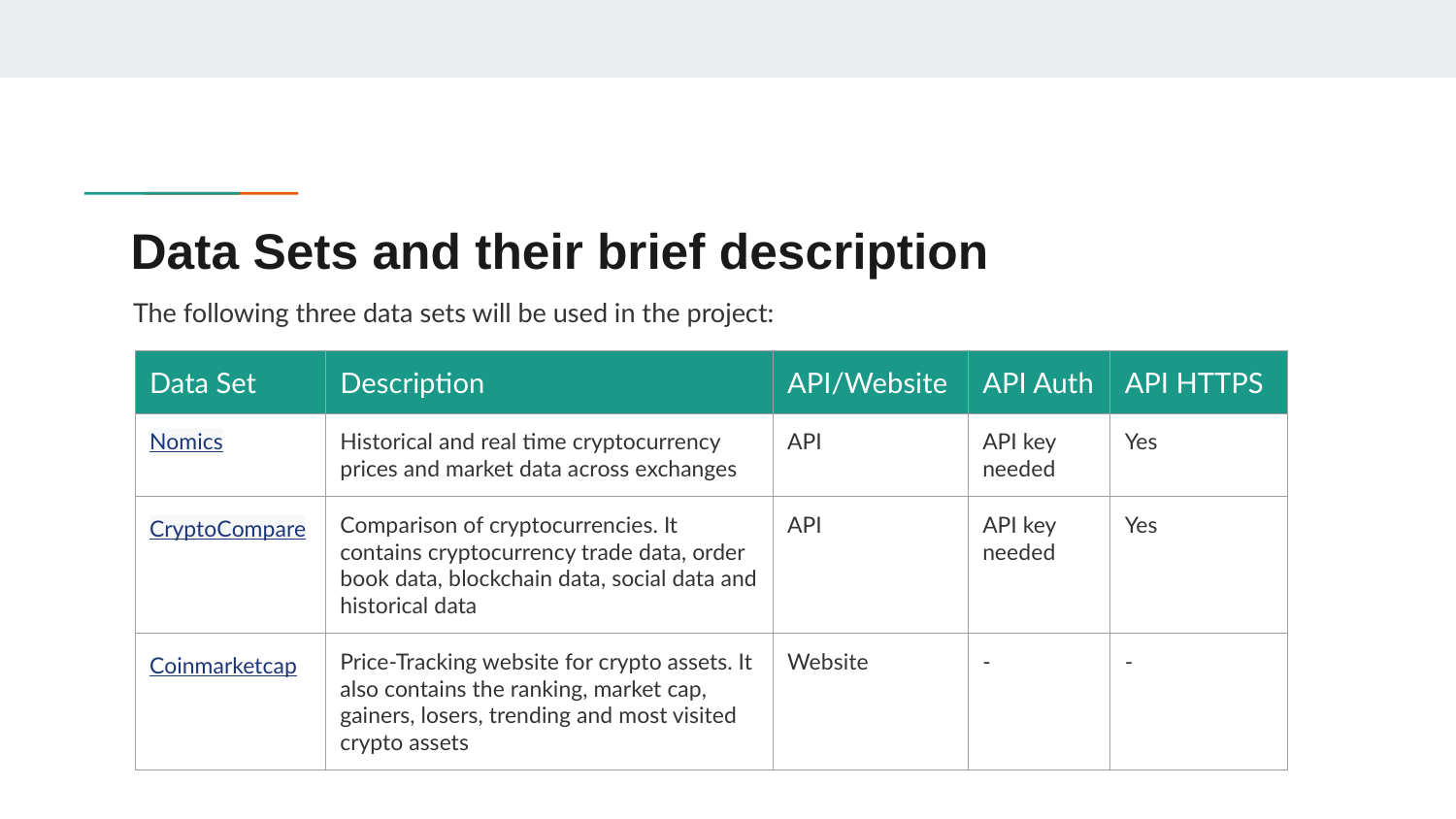

# Data Sets and their brief description
The following three data sets will be used in the project:
| Data Set | Description | API/Website | API Auth | API HTTPS |
| --- | --- | --- | --- | --- |
| Nomics | Historical and real time cryptocurrency prices and market data across exchanges | API | API key needed | Yes |
| CryptoCompare | Comparison of cryptocurrencies. It contains cryptocurrency trade data, order book data, blockchain data, social data and historical data | API | API key needed | Yes |
| Coinmarketcap | Price-Tracking website for crypto assets. It also contains the ranking, market cap, gainers, losers, trending and most visited crypto assets | Website | - | - |